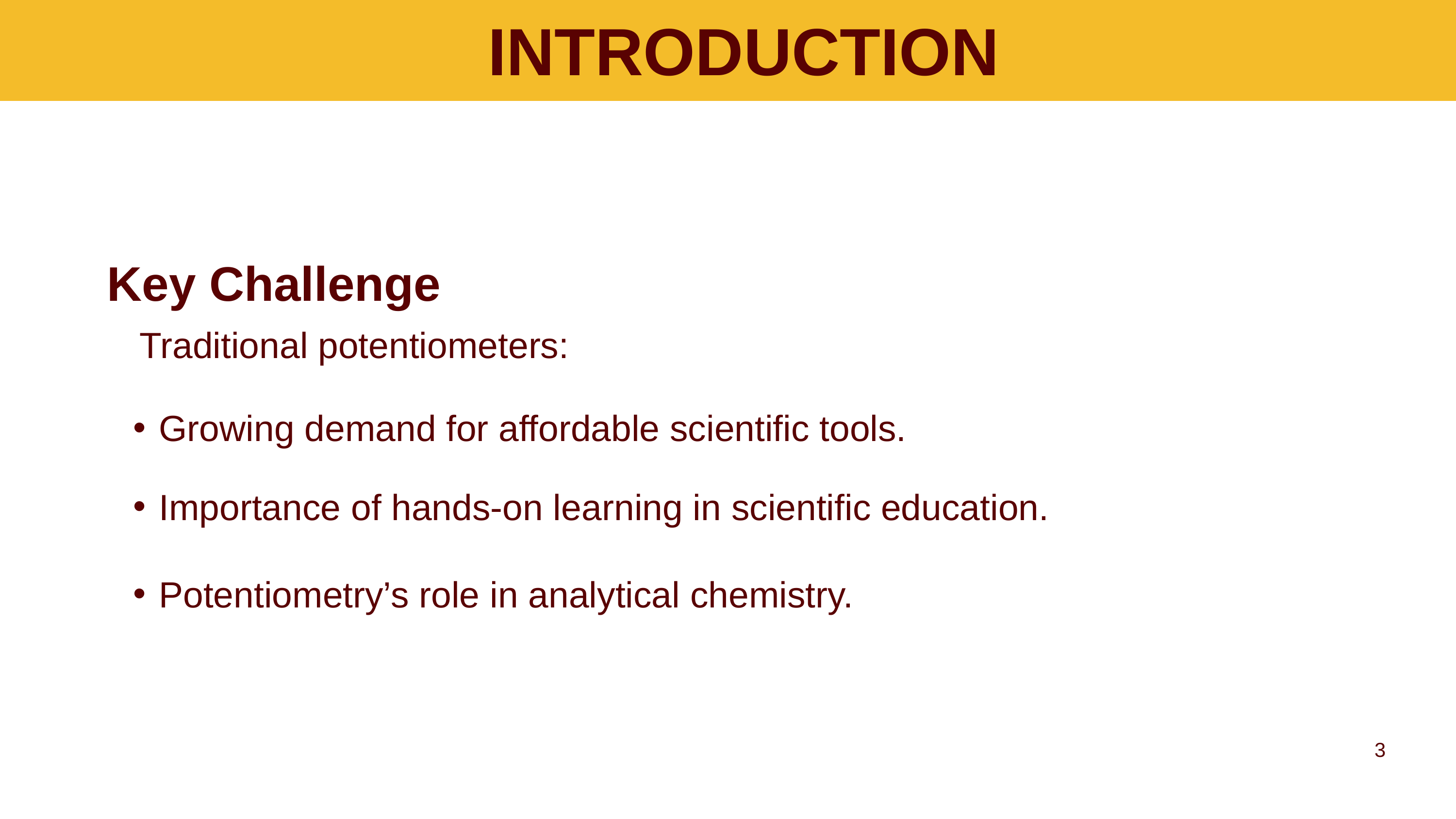

INTRODUCTION
Key Challenge
Traditional potentiometers:

Growing demand for affordable scientific tools.

Importance of hands-on learning in scientific education.
Potentiometry’s role in analytical chemistry.

3